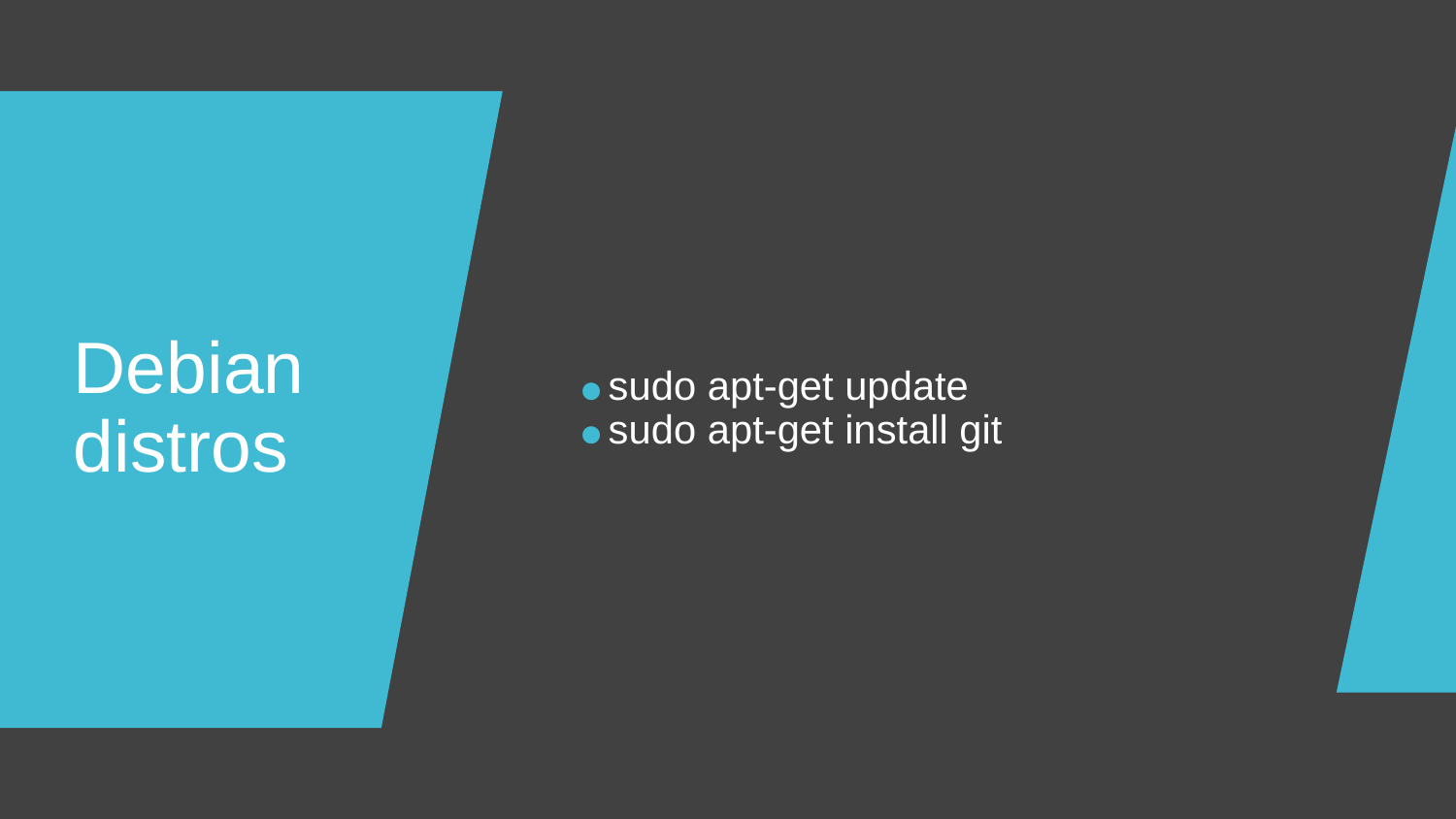

sudo apt-get update
sudo apt-get install git
# Debian distros